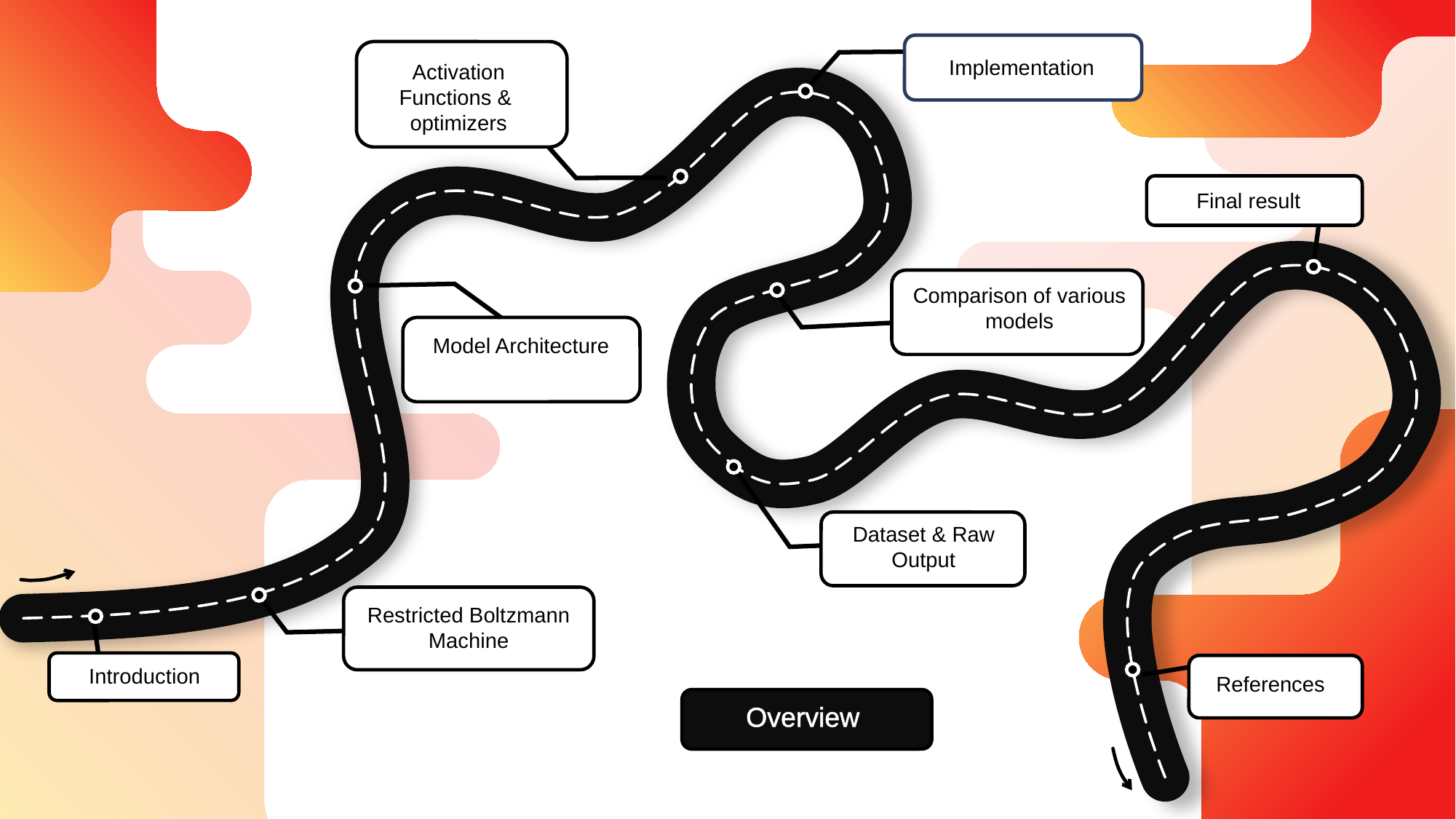

Implementation

Activation
Functions &
optimizers

Final result

Comparison of various models

Model Architecture

Dataset & Raw Output

Restricted Boltzmann Machine

Introduction

References

Overview